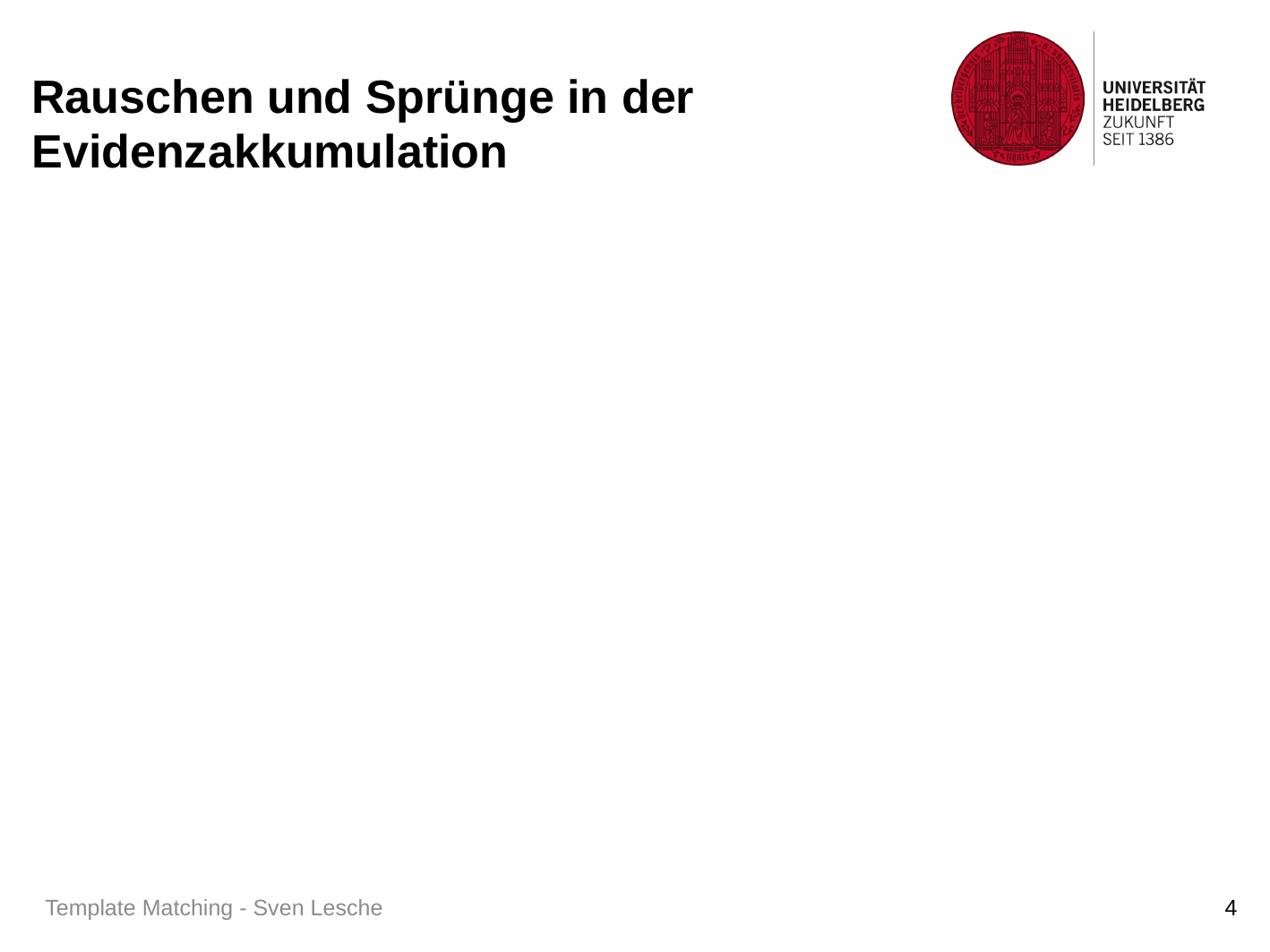

# Rauschen und Sprünge in der Evidenzakkumulation

Template Matching - Sven Lesche
4